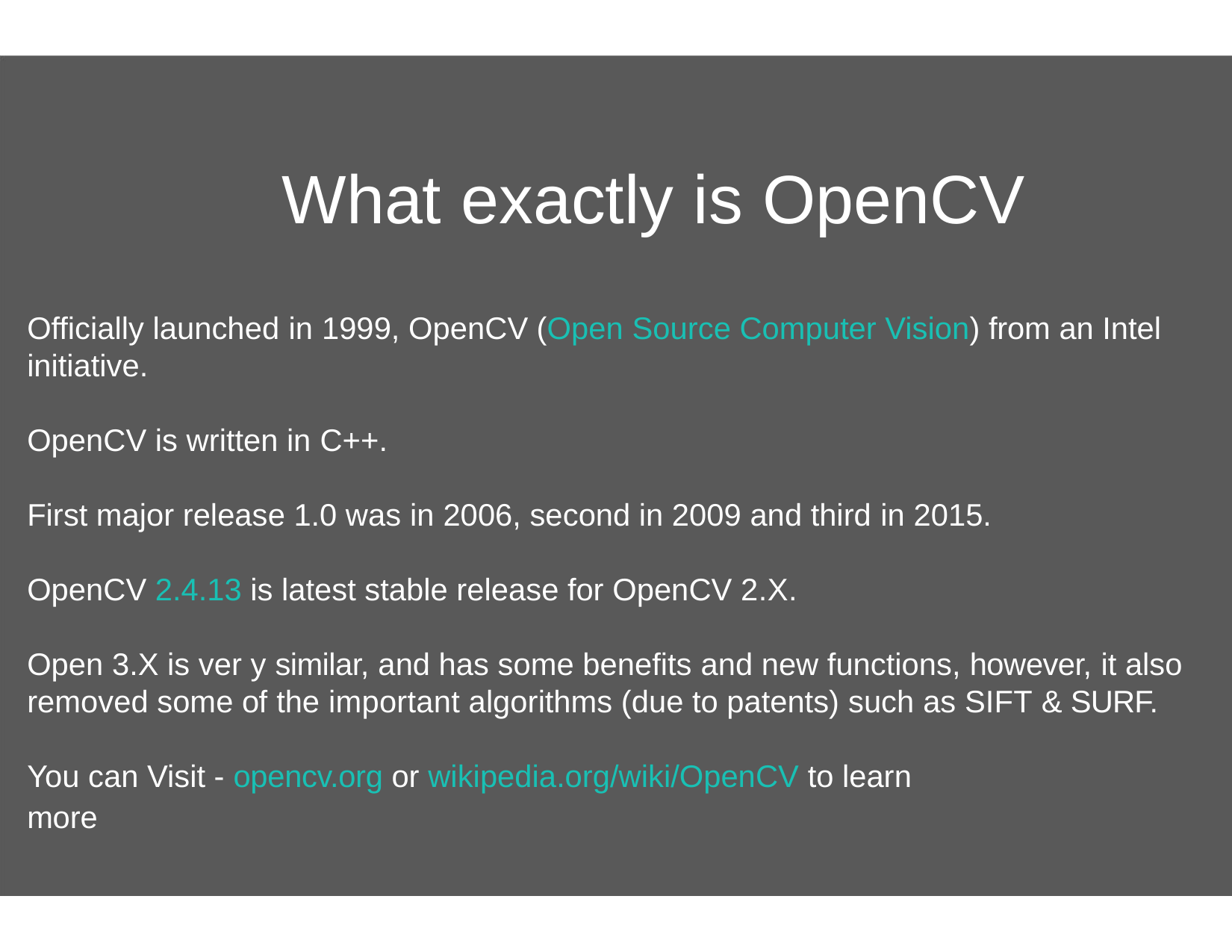

What exactly is OpenCV
Officially launched in 1999, OpenCV (Open Source Computer Vision) from an Intel
initiative.
OpenCV is written in C++.
First major release 1.0 was in 2006, second in 2009 and third in 2015.
OpenCV 2.4.13 is latest stable release for OpenCV 2.X.
Open 3.X is ver y similar, and has some benefits and new functions, however, it also
removed some of the important algorithms (due to patents) such as SIFT & SURF.
You can Visit - opencv.org or wikipedia.org/wiki/OpenCV to learn more